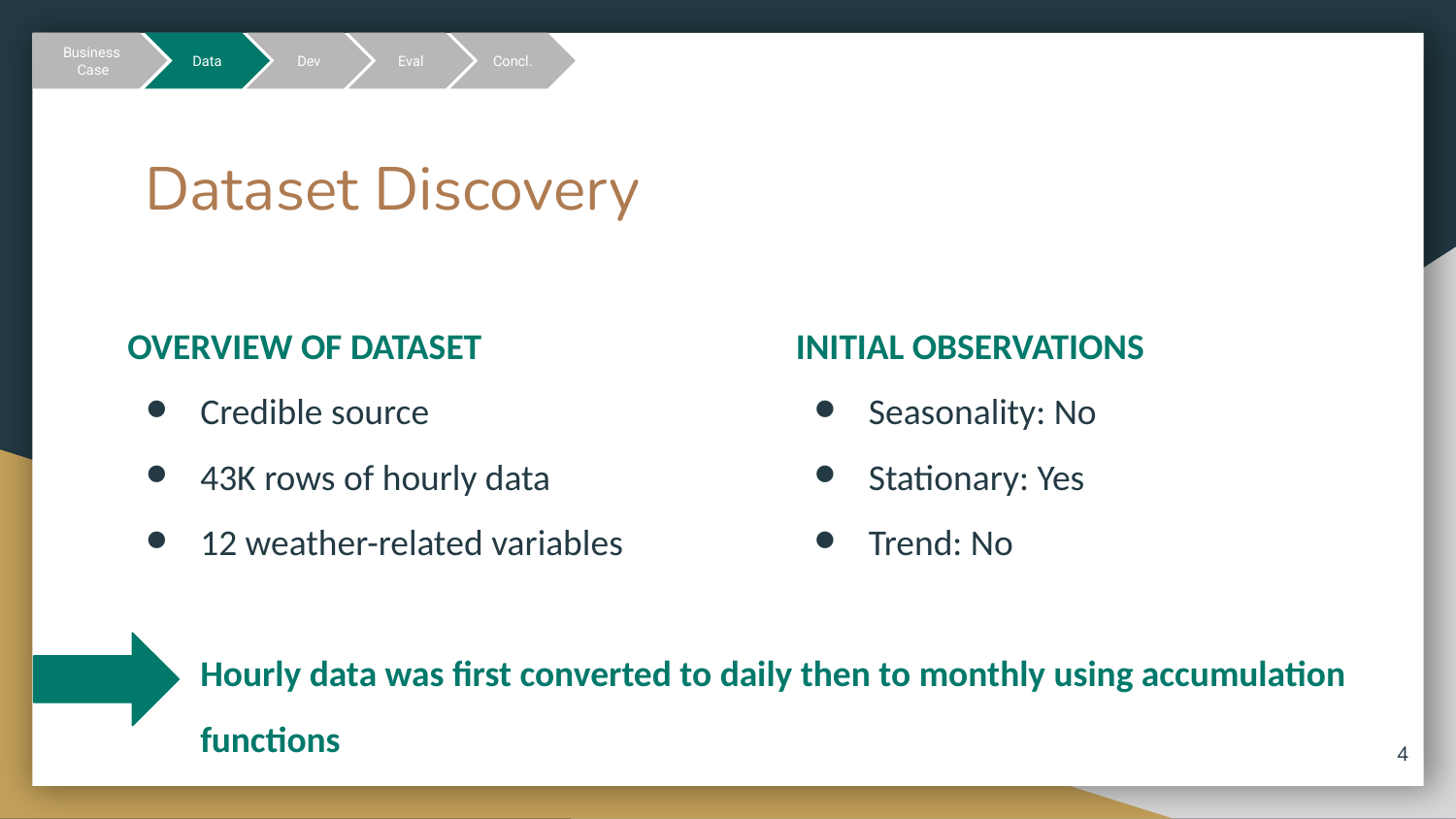

Data
Dev
Eval
Concl.
Business
Case
# Dataset Discovery
OVERVIEW OF DATASET
Credible source
43K rows of hourly data
12 weather-related variables

Hourly data was first converted to daily then to monthly using accumulation functions

INITIAL OBSERVATIONS
Seasonality: No
Stationary: Yes
Trend: No

4